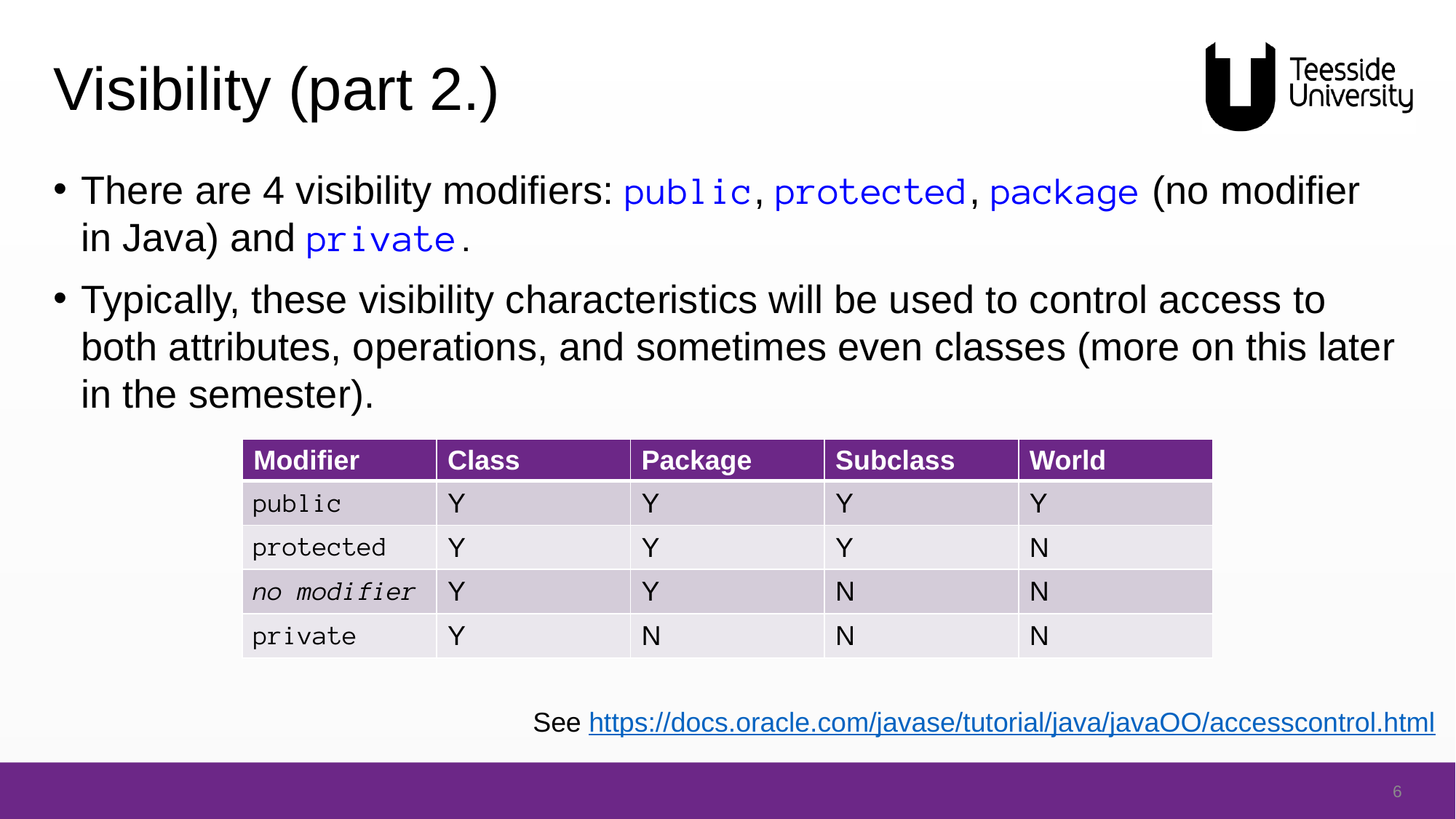

# Visibility (part 2.)
There are 4 visibility modifiers: public, protected, package (no modifier in Java) and private.
Typically, these visibility characteristics will be used to control access to both attributes, operations, and sometimes even classes (more on this later in the semester).

| Modifier | Class | Package | Subclass | World |
| --- | --- | --- | --- | --- |
| public | Y | Y | Y | Y |
| protected | Y | Y | Y | N |
| no modifier | Y | Y | N | N |
| private | Y | N | N | N |
See https://docs.oracle.com/javase/tutorial/java/javaOO/accesscontrol.html
6